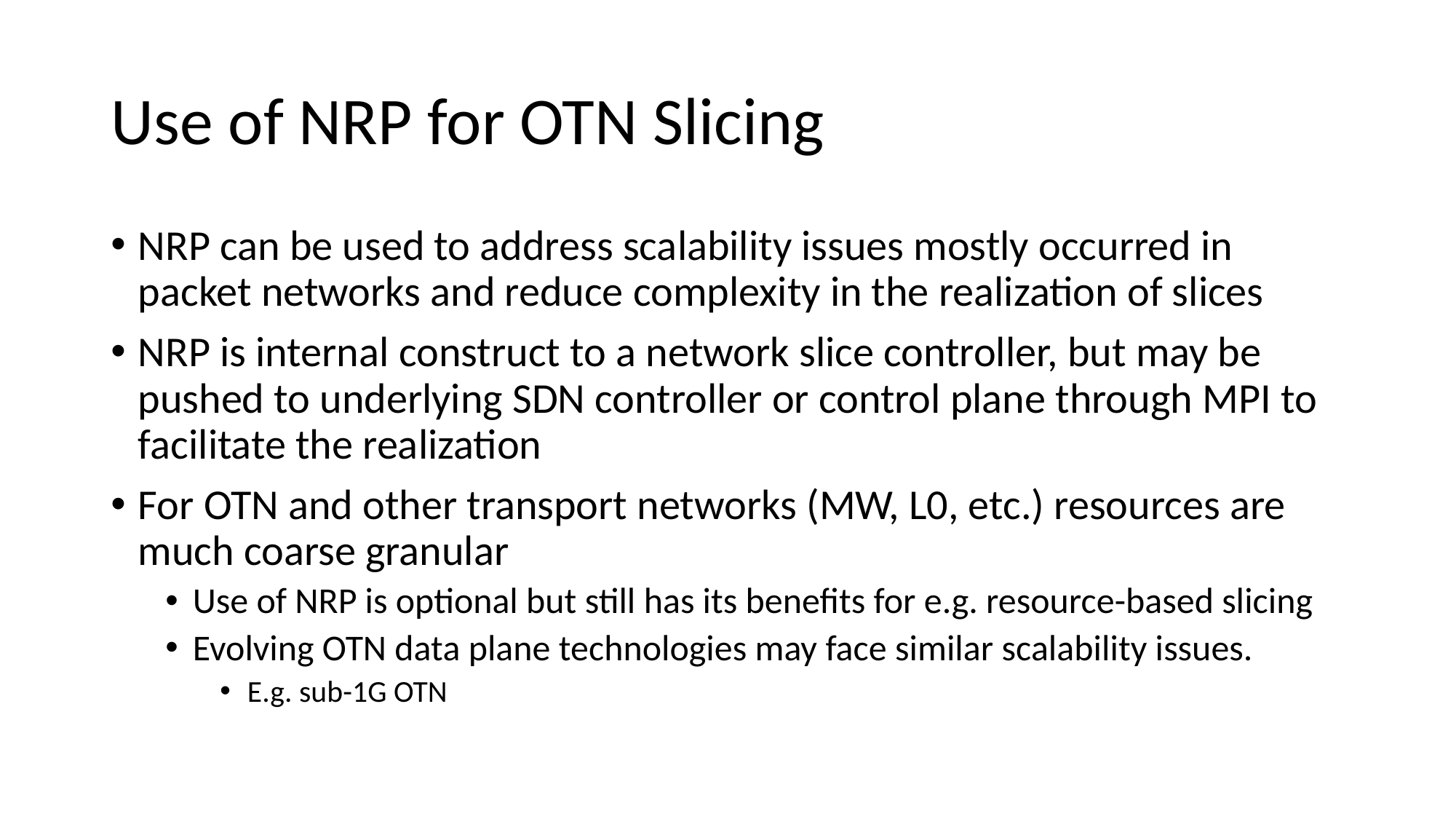

# Use of NRP for OTN Slicing
NRP can be used to address scalability issues mostly occurred in packet networks and reduce complexity in the realization of slices
NRP is internal construct to a network slice controller, but may be pushed to underlying SDN controller or control plane through MPI to facilitate the realization
For OTN and other transport networks (MW, L0, etc.) resources are much coarse granular
Use of NRP is optional but still has its benefits for e.g. resource-based slicing
Evolving OTN data plane technologies may face similar scalability issues.
E.g. sub-1G OTN